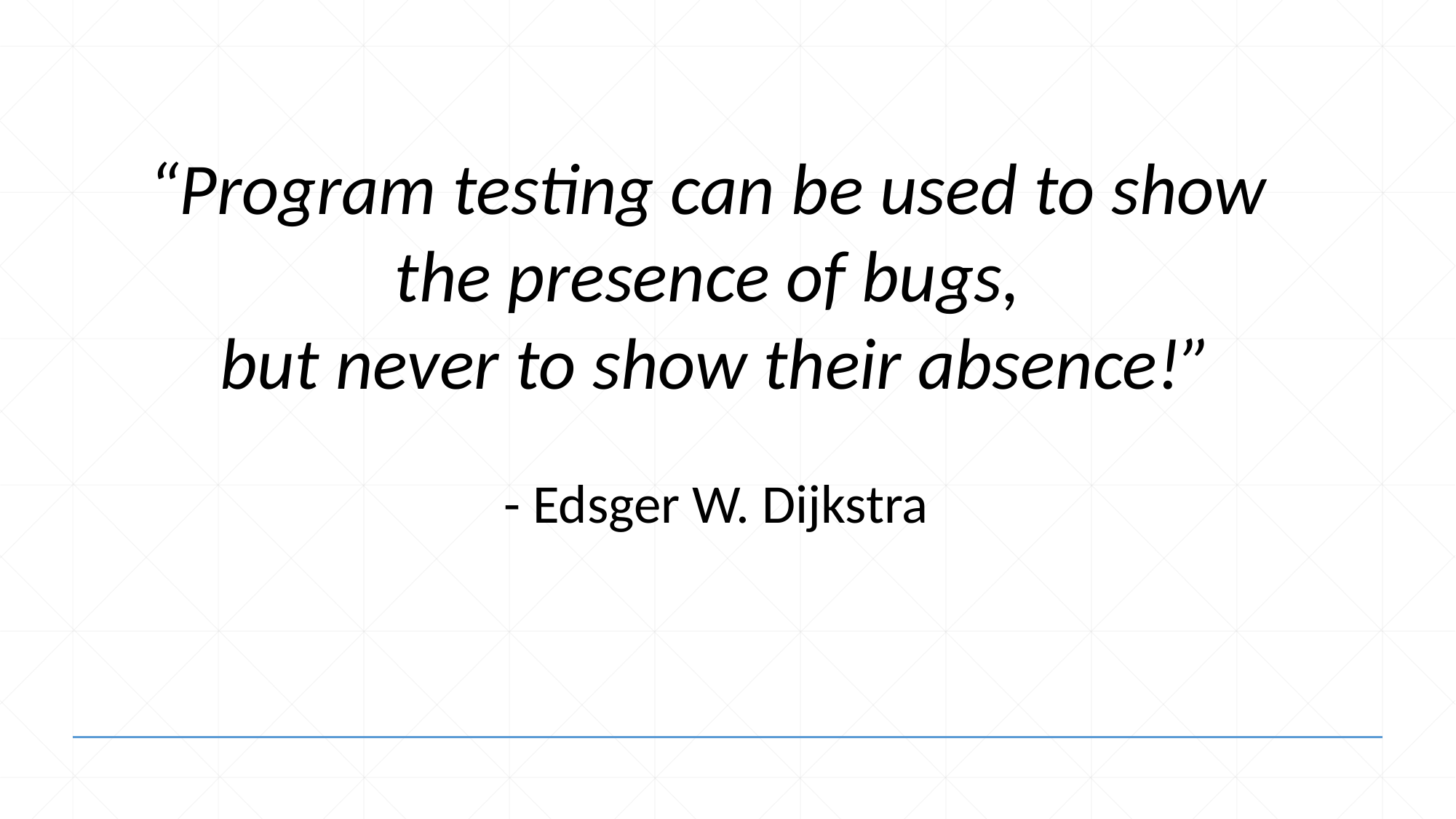

# “Program testing can be used to show the presence of bugs, but never to show their absence!” - Edsger W. Dijkstra